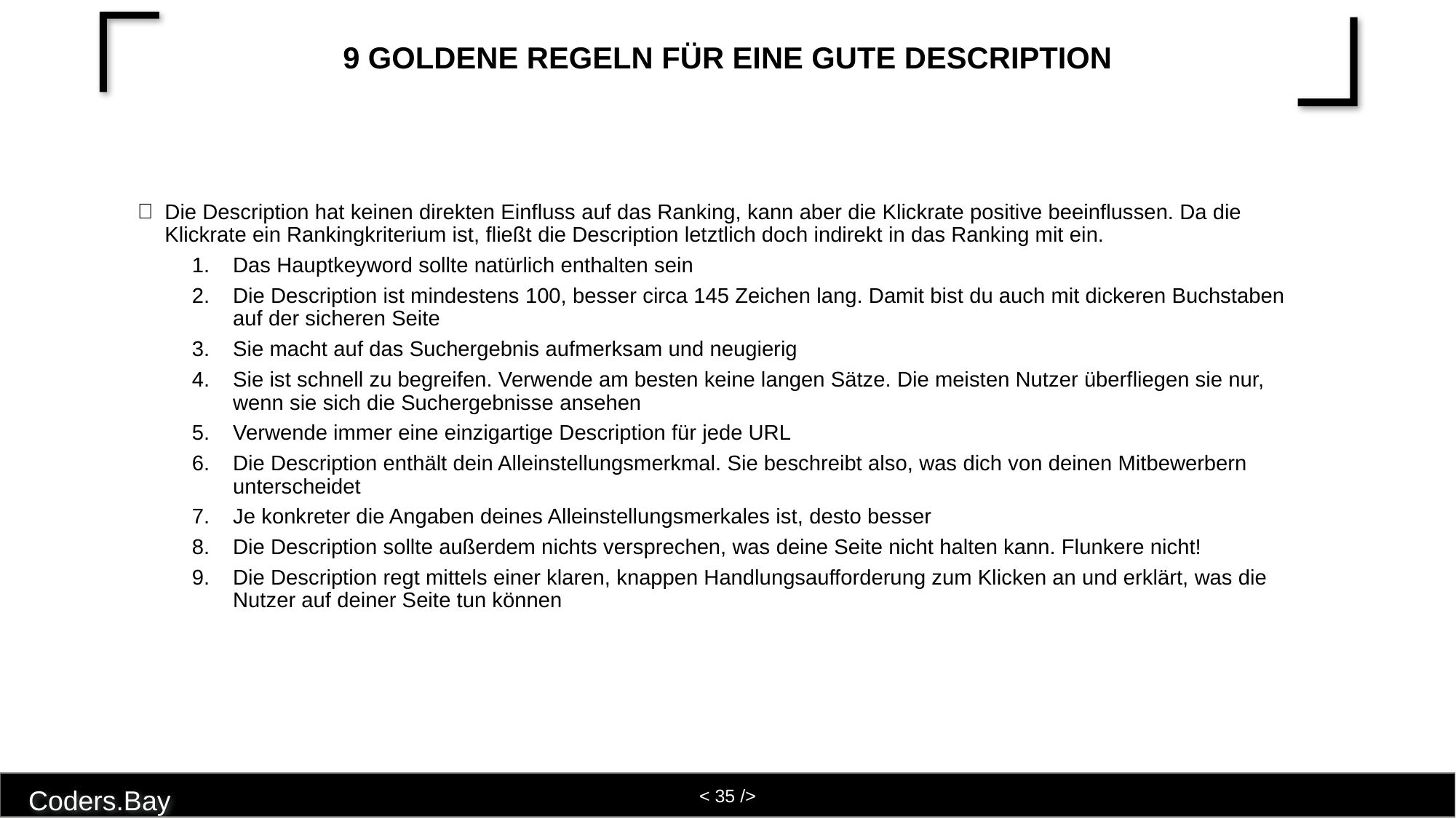

# 9 goldene Regeln für eine gute Description
Die Description hat keinen direkten Einfluss auf das Ranking, kann aber die Klickrate positive beeinflussen. Da die Klickrate ein Rankingkriterium ist, fließt die Description letztlich doch indirekt in das Ranking mit ein.
Das Hauptkeyword sollte natürlich enthalten sein
Die Description ist mindestens 100, besser circa 145 Zeichen lang. Damit bist du auch mit dickeren Buchstaben auf der sicheren Seite
Sie macht auf das Suchergebnis aufmerksam und neugierig
Sie ist schnell zu begreifen. Verwende am besten keine langen Sätze. Die meisten Nutzer überfliegen sie nur, wenn sie sich die Suchergebnisse ansehen
Verwende immer eine einzigartige Description für jede URL
Die Description enthält dein Alleinstellungsmerkmal. Sie beschreibt also, was dich von deinen Mitbewerbern unterscheidet
Je konkreter die Angaben deines Alleinstellungsmerkales ist, desto besser
Die Description sollte außerdem nichts versprechen, was deine Seite nicht halten kann. Flunkere nicht!
Die Description regt mittels einer klaren, knappen Handlungsaufforderung zum Klicken an und erklärt, was die Nutzer auf deiner Seite tun können